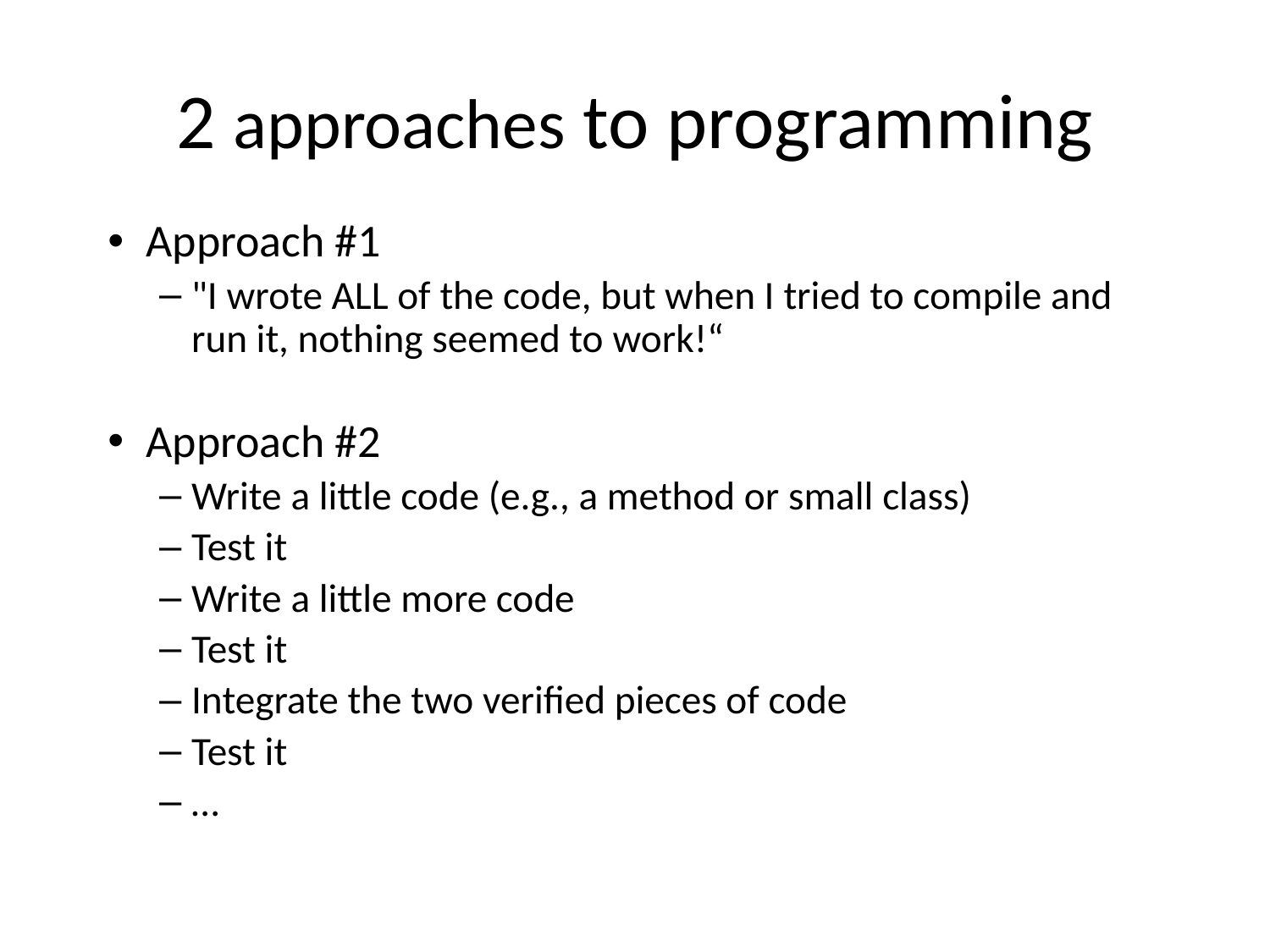

2 approaches to programming
Approach #1
"I wrote ALL of the code, but when I tried to compile and run it, nothing seemed to work!“

Approach #2
Write a little code (e.g., a method or small class)
Test it
Write a little more code
Test it
Integrate the two verified pieces of code
Test it
…